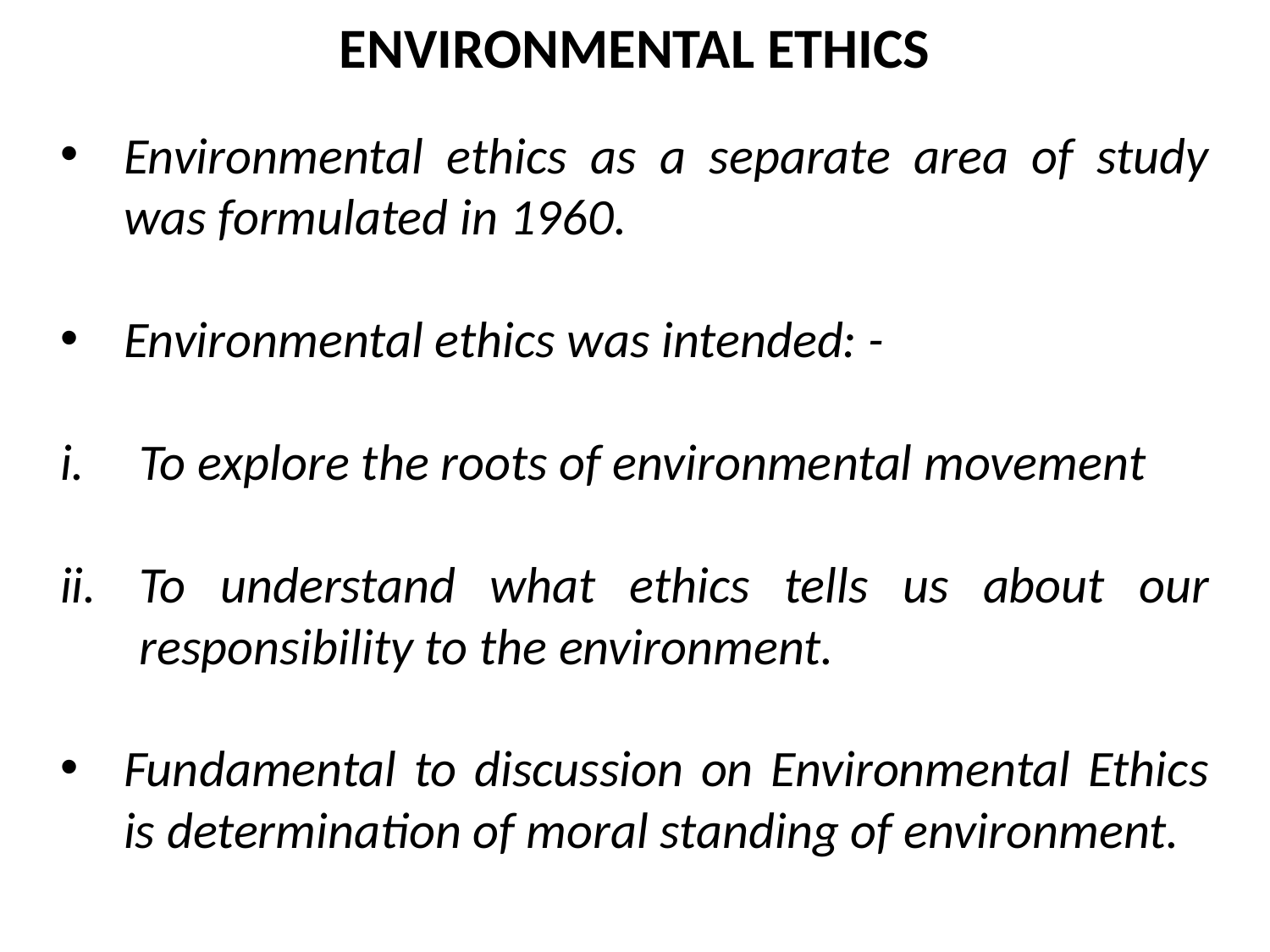

ENVIRONMENTAL ETHICS
Environmental ethics as a separate area of study was formulated in 1960.

Environmental ethics was intended: -

To explore the roots of environmental movement

To understand what ethics tells us about our responsibility to the environment.

Fundamental to discussion on Environmental Ethics is determination of moral standing of environment.